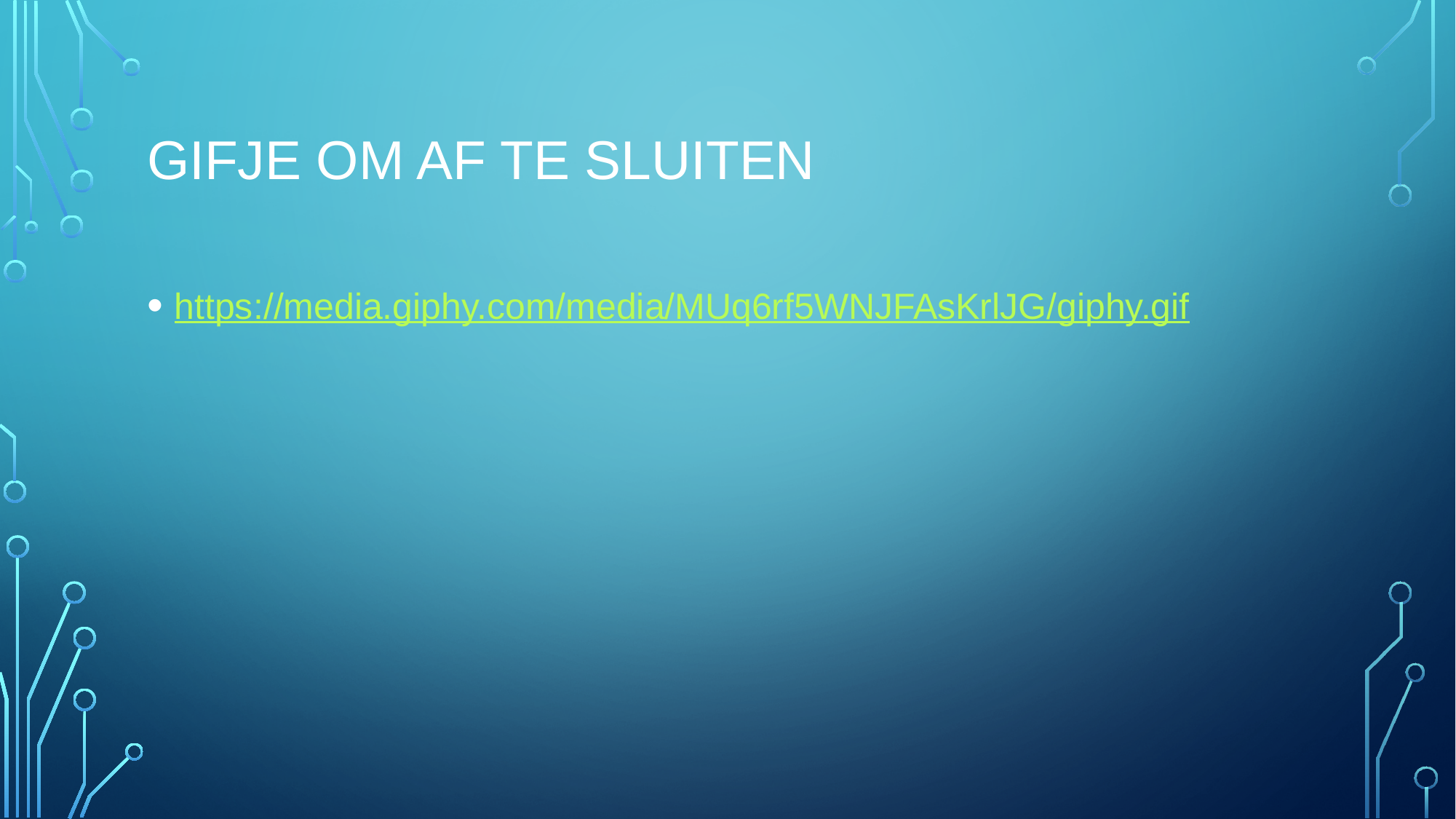

# Gifje om af te sluiten
https://media.giphy.com/media/MUq6rf5WNJFAsKrlJG/giphy.gif